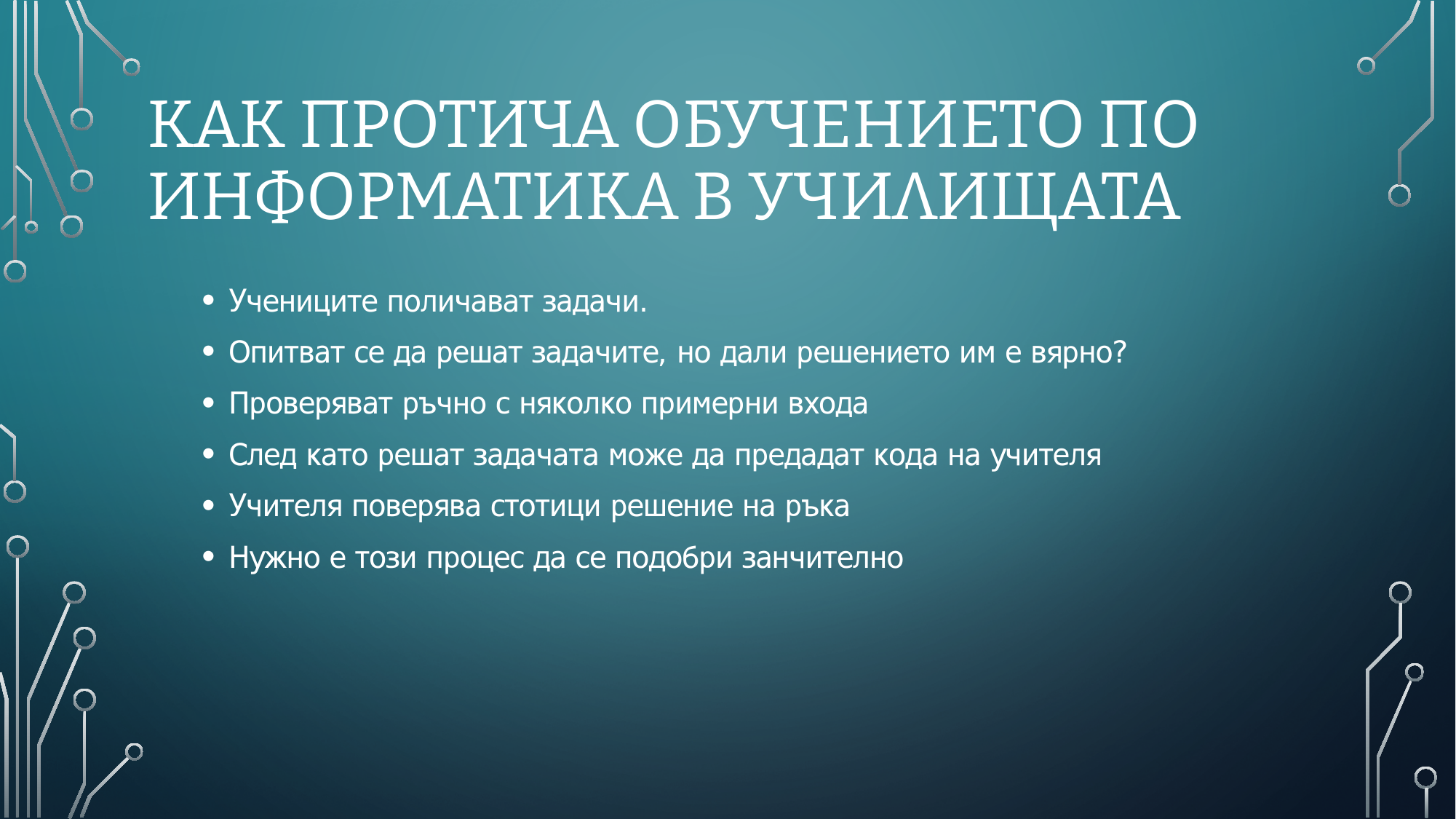

# Как протича обучението по информатика в училищата
Учениците поличават задачи.
Опитват се да решат задачите, но дали решението им е вярно?
Проверяват ръчно с няколко примерни входа
След като решат задачата може да предадат кода на учителя
Учителя поверява стотици решение на ръка
Нужно е този процес да се подобри занчително